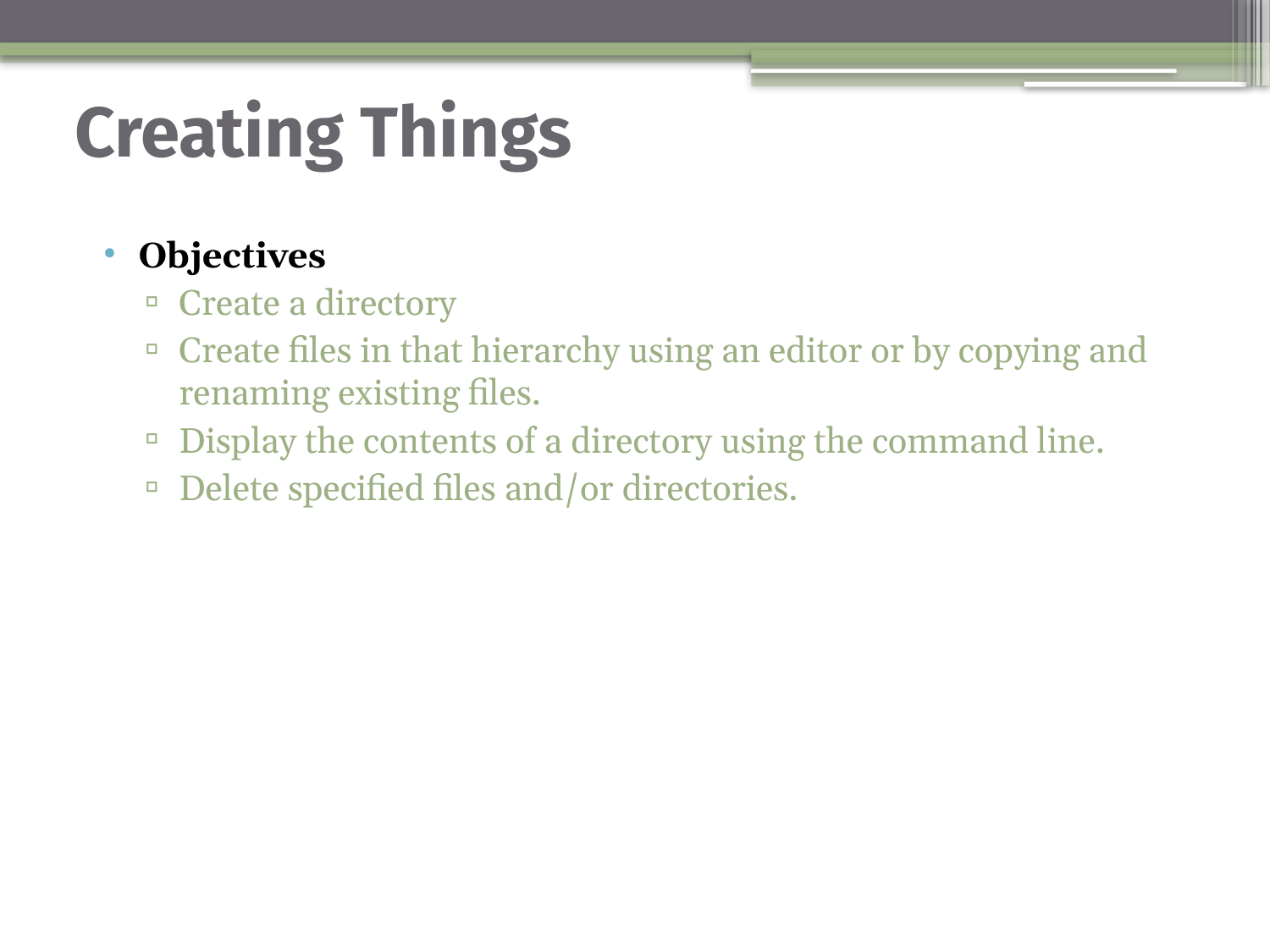

# Creating Things
Objectives
Create a directory
Create files in that hierarchy using an editor or by copying and renaming existing files.
Display the contents of a directory using the command line.
Delete specified files and/or directories.